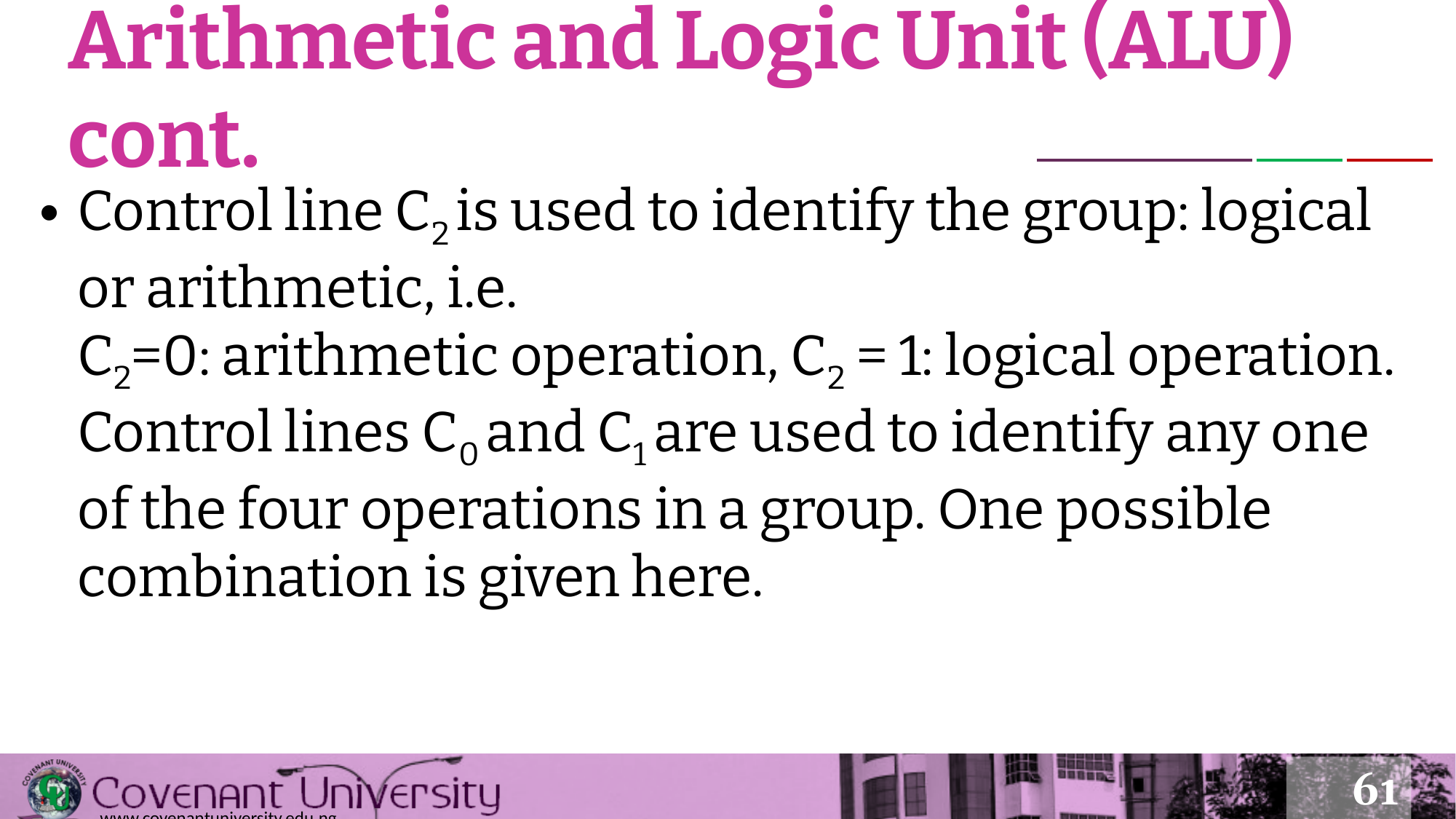

# Arithmetic and Logic Unit (ALU) cont.
Control line C2 is used to identify the group: logical or arithmetic, i.e.
C2=0: arithmetic operation, C2 = 1: logical operation.
Control lines C0 and C1 are used to identify any one of the four operations in a group. One possible combination is given here.